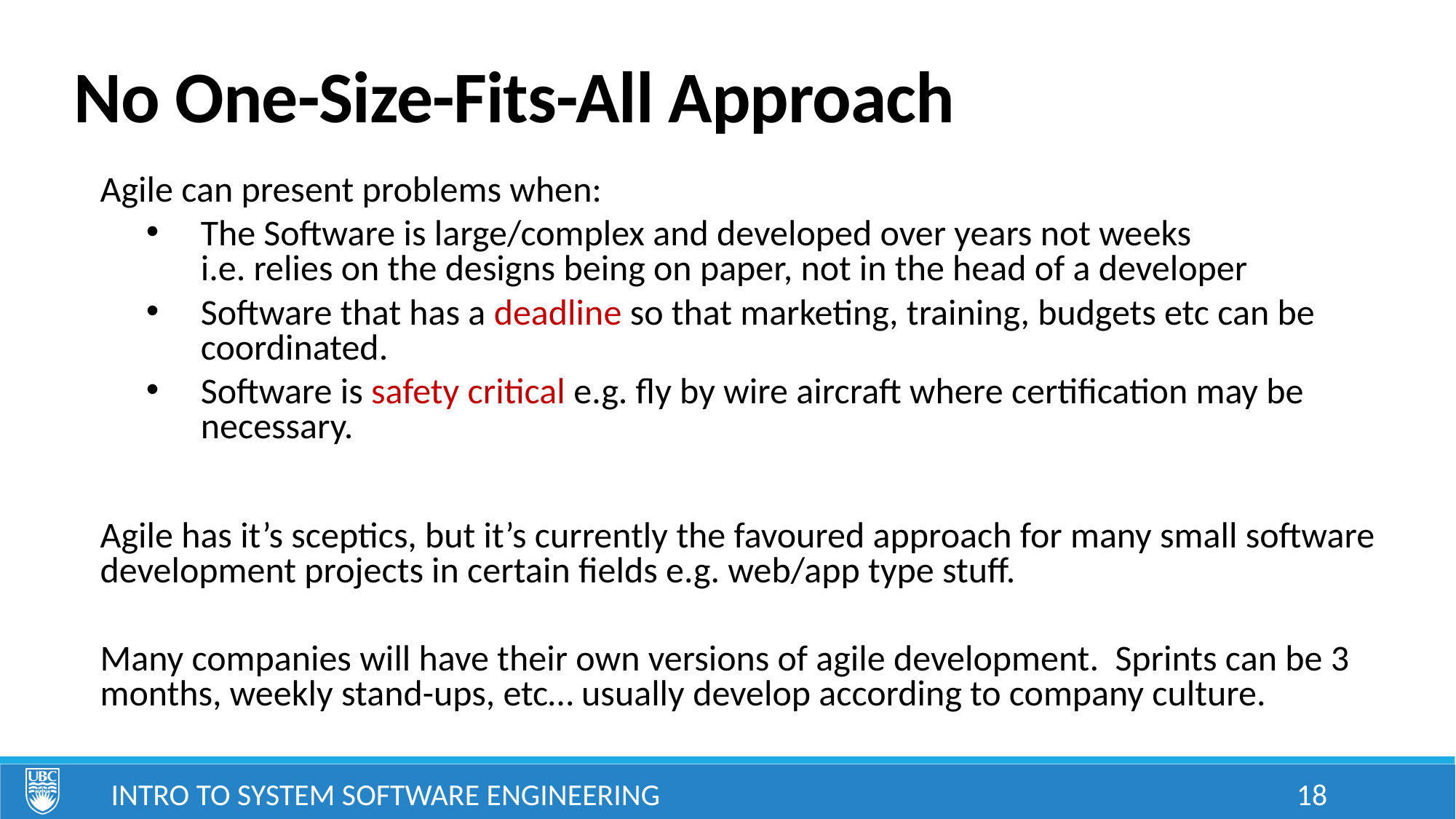

# No One-Size-Fits-All Approach
Agile can present problems when:
The Software is large/complex and developed over years not weeks
i.e. relies on the designs being on paper, not in the head of a developer
Software that has a deadline so that marketing, training, budgets etc can be coordinated.
Software is safety critical e.g. fly by wire aircraft where certification may be necessary.

Agile has it’s sceptics, but it’s currently the favoured approach for many small software development projects in certain fields e.g. web/app type stuff.

Many companies will have their own versions of agile development.  Sprints can be 3 months, weekly stand-ups, etc… usually develop according to company culture.
Intro to System Software Engineering
18